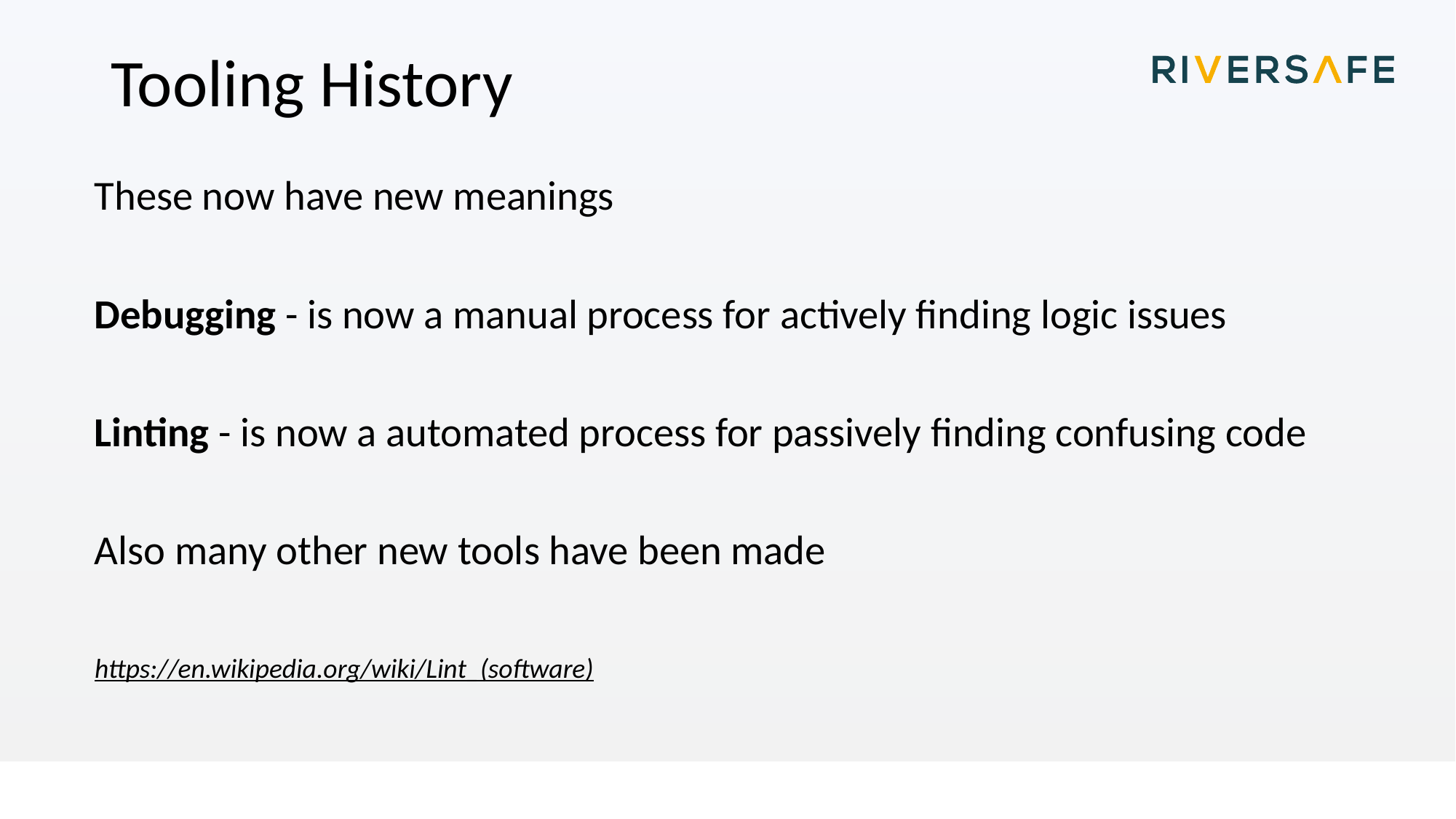

# Tooling History
These now have new meanings

Debugging - is now a manual process for actively finding logic issues

Linting - is now a automated process for passively finding confusing code

Also many other new tools have been made

https://en.wikipedia.org/wiki/Lint_(software)